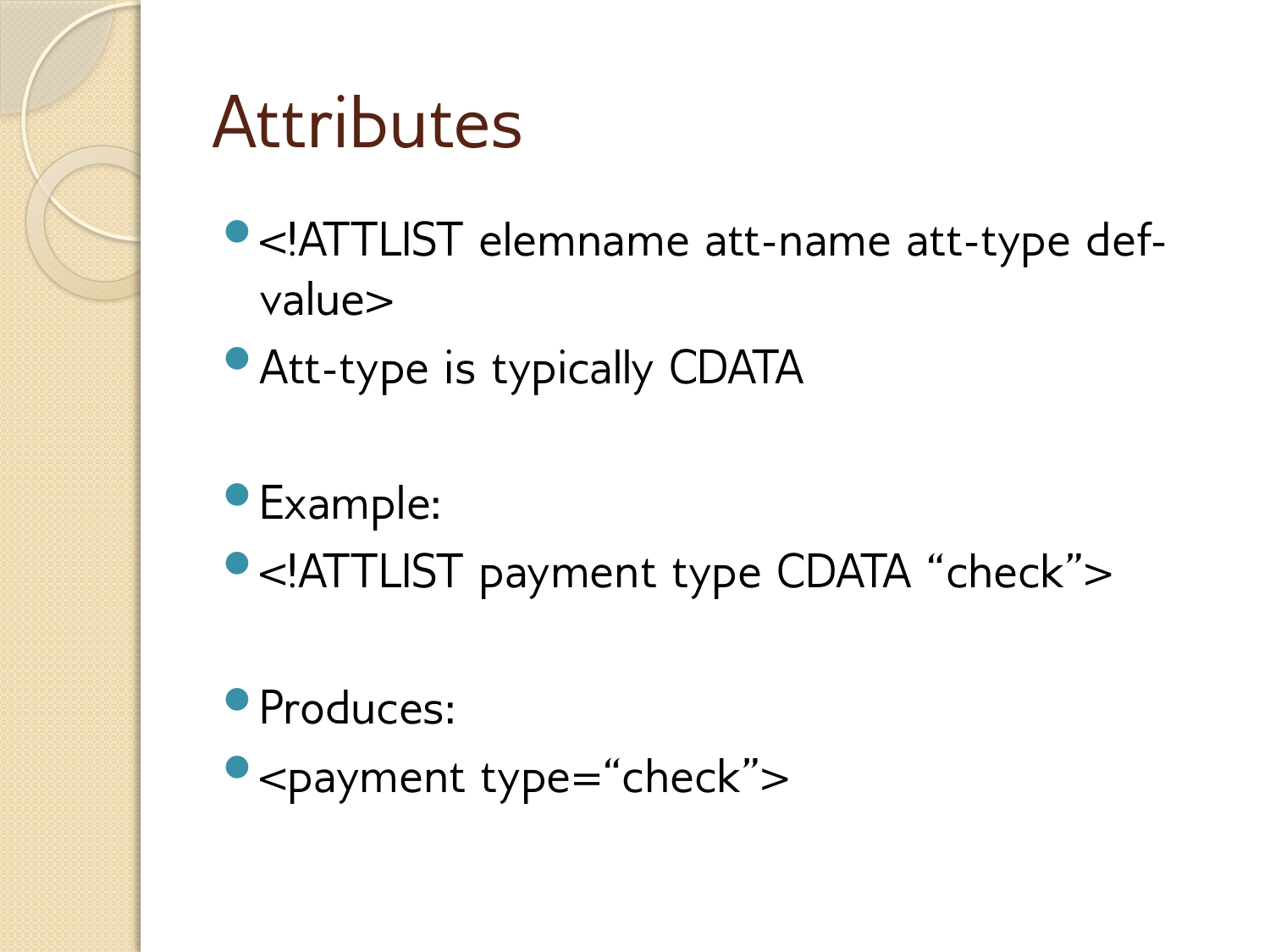

# Attributes
<!ATTLIST elemname att-name att-type def-value>
Att-type is typically CDATA

Example:
<!ATTLIST payment type CDATA “check”>

Produces:
<payment type=“check”>